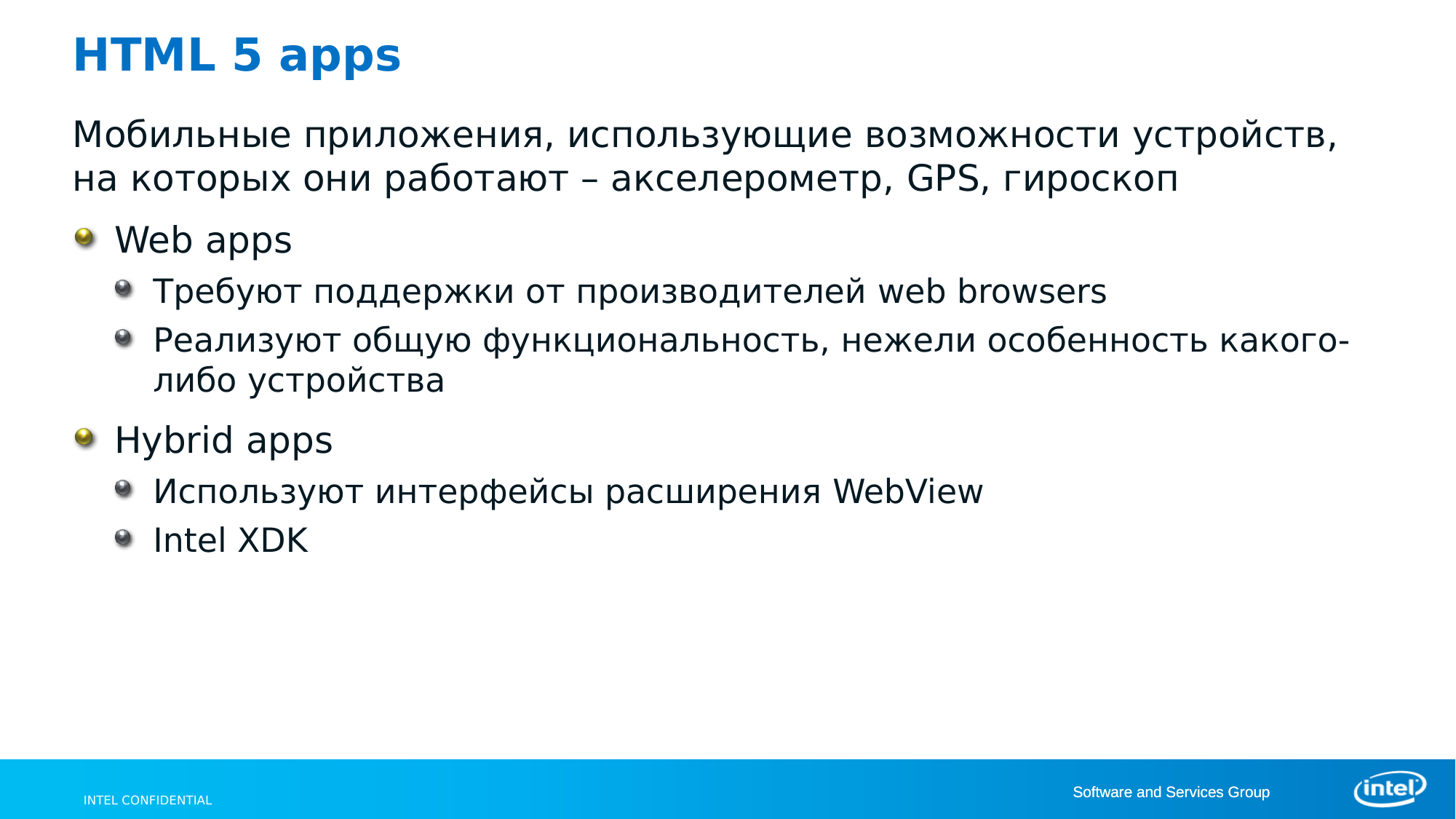

# HTML 5 apps
Мобильные приложения, использующие возможности устройств, на которых они работают – акселерометр, GPS, гироскоп
Web apps
Требуют поддержки от производителей web browsers
Реализуют общую функциональность, нежели особенность какого-либо устройства
Hybrid apps
Используют интерфейсы расширения WebView
Intel XDK